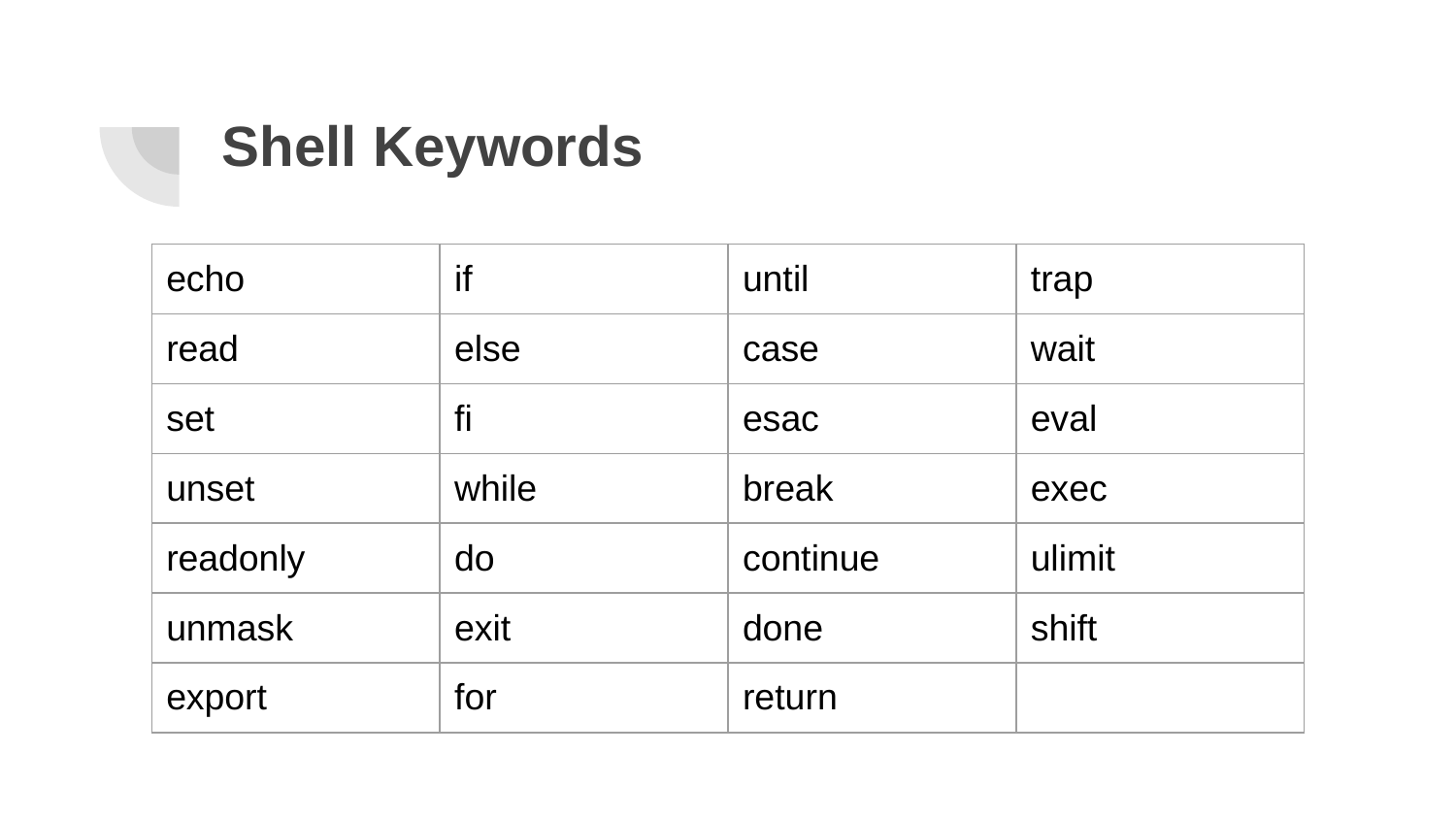

# Shell Keywords
| echo | if | until | trap |
| --- | --- | --- | --- |
| read | else | case | wait |
| set | fi | esac | eval |
| unset | while | break | exec |
| readonly | do | continue | ulimit |
| unmask | exit | done | shift |
| export | for | return |  |